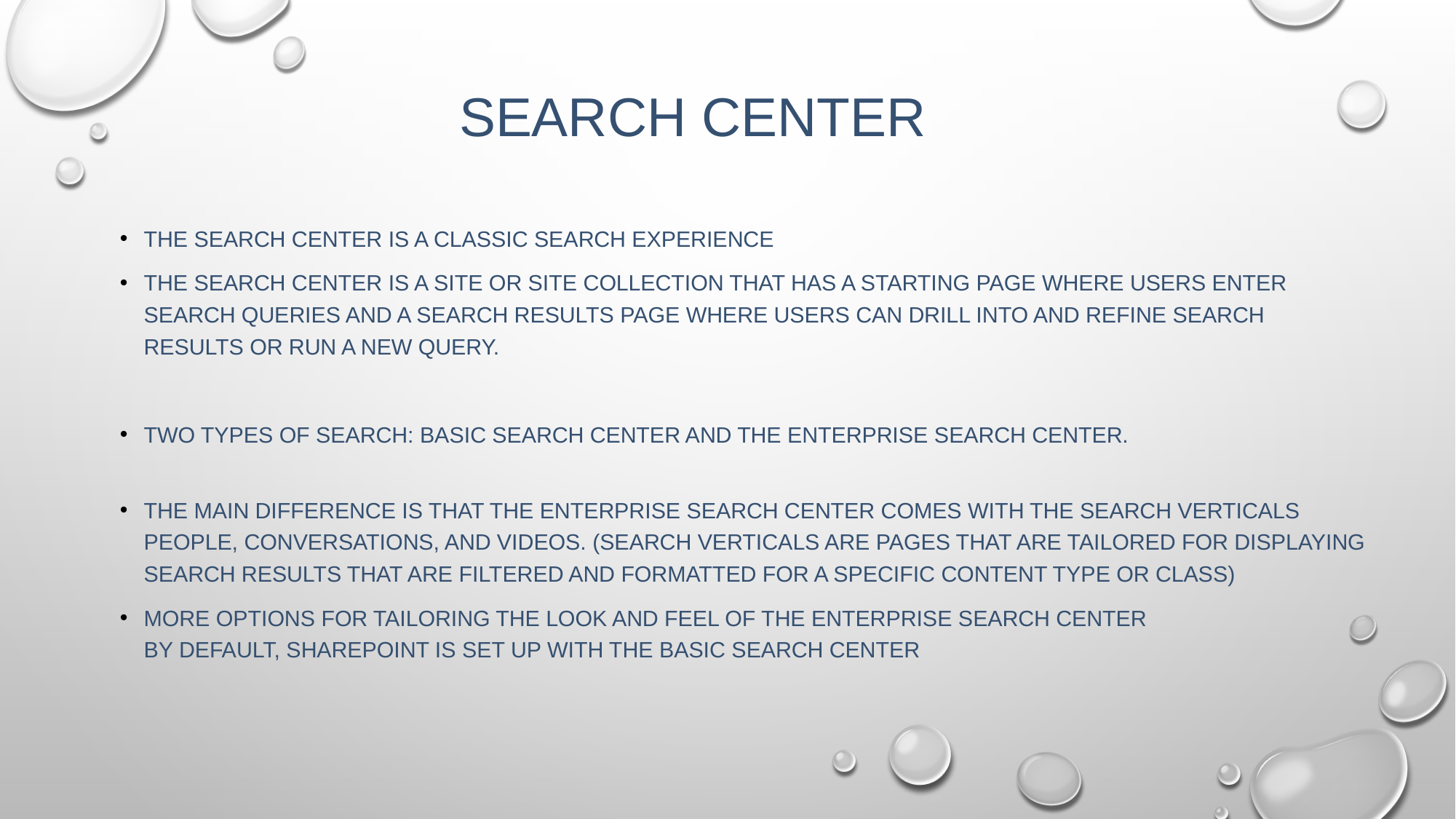

# Search center
The Search Center is a classic search experience
The Search Center is a site or site collection that has a starting page where users enter search queries and a search results page where users can drill into and refine search results or run a new query.

Two types of search: Basic Search Center and The Enterprise Search Center.
The main difference is that the Enterprise Search Center comes with the search verticals People, Conversations, and Videos. (Search verticals are pages that are tailored for displaying search results that are filtered and formatted for a specific content type or class)
More options for tailoring the look and feel of the Enterprise Search Center
By default, SharePoint is set up with the Basic Search Center